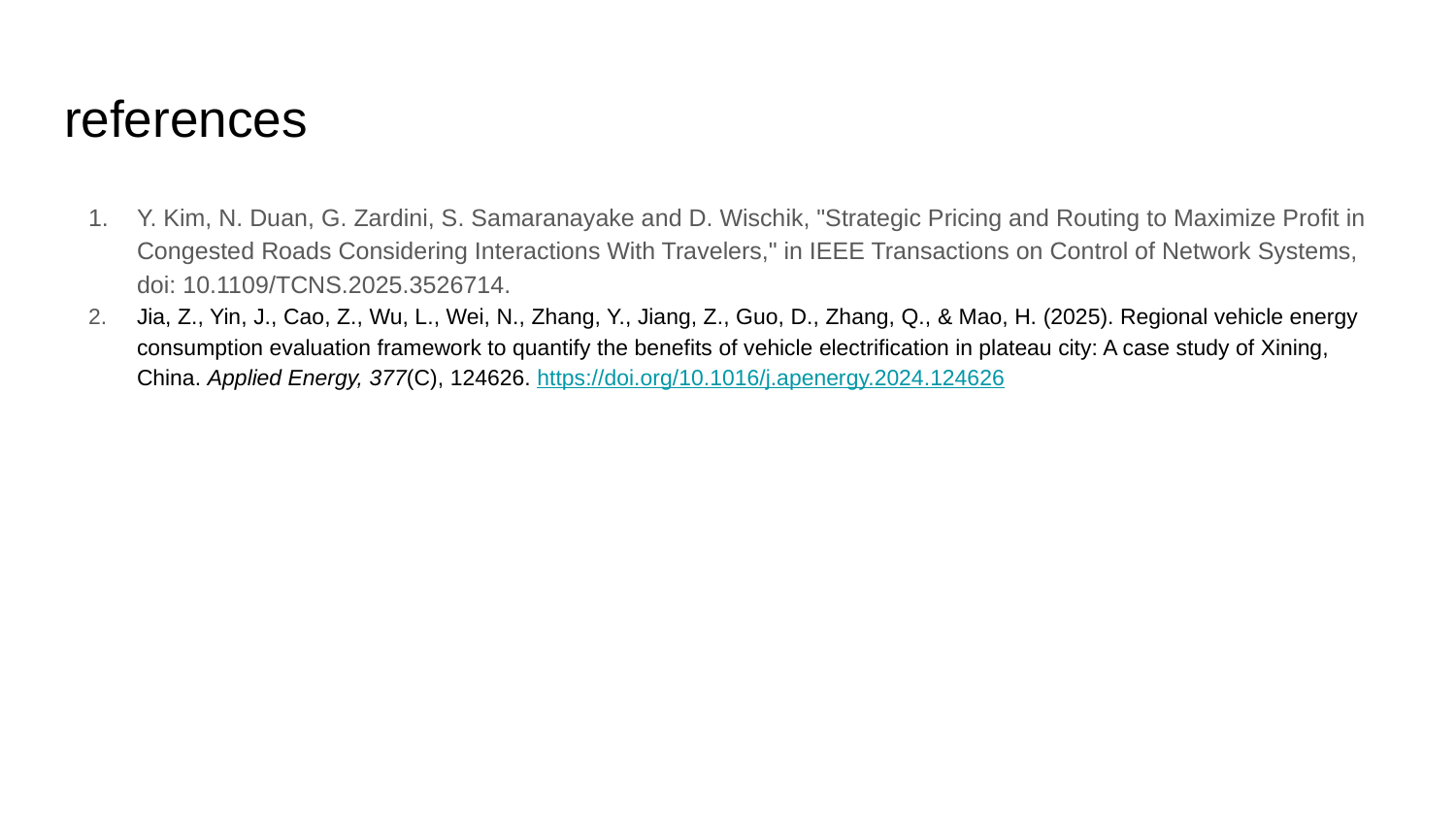

# references
Y. Kim, N. Duan, G. Zardini, S. Samaranayake and D. Wischik, "Strategic Pricing and Routing to Maximize Profit in Congested Roads Considering Interactions With Travelers," in IEEE Transactions on Control of Network Systems, doi: 10.1109/TCNS.2025.3526714.
Jia, Z., Yin, J., Cao, Z., Wu, L., Wei, N., Zhang, Y., Jiang, Z., Guo, D., Zhang, Q., & Mao, H. (2025). Regional vehicle energy consumption evaluation framework to quantify the benefits of vehicle electrification in plateau city: A case study of Xining, China. Applied Energy, 377(C), 124626. https://doi.org/10.1016/j.apenergy.2024.124626